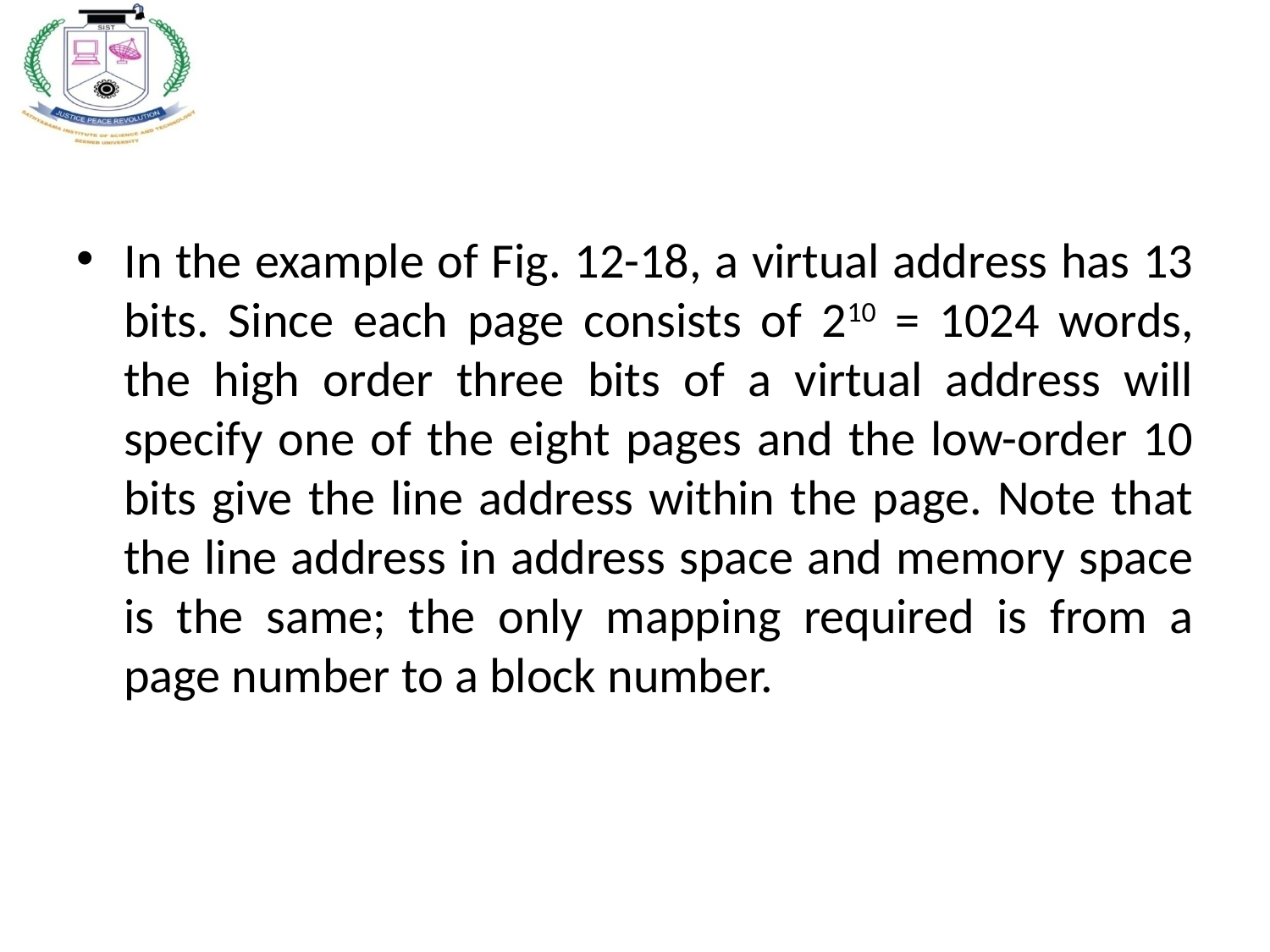

#
In the example of Fig. 12-18, a virtual address has 13 bits. Since each page consists of 210 = 1024 words, the high order three bits of a virtual address will specify one of the eight pages and the low-order 10 bits give the line address within the page. Note that the line address in address space and memory space is the same; the only mapping required is from a page number to a block number.